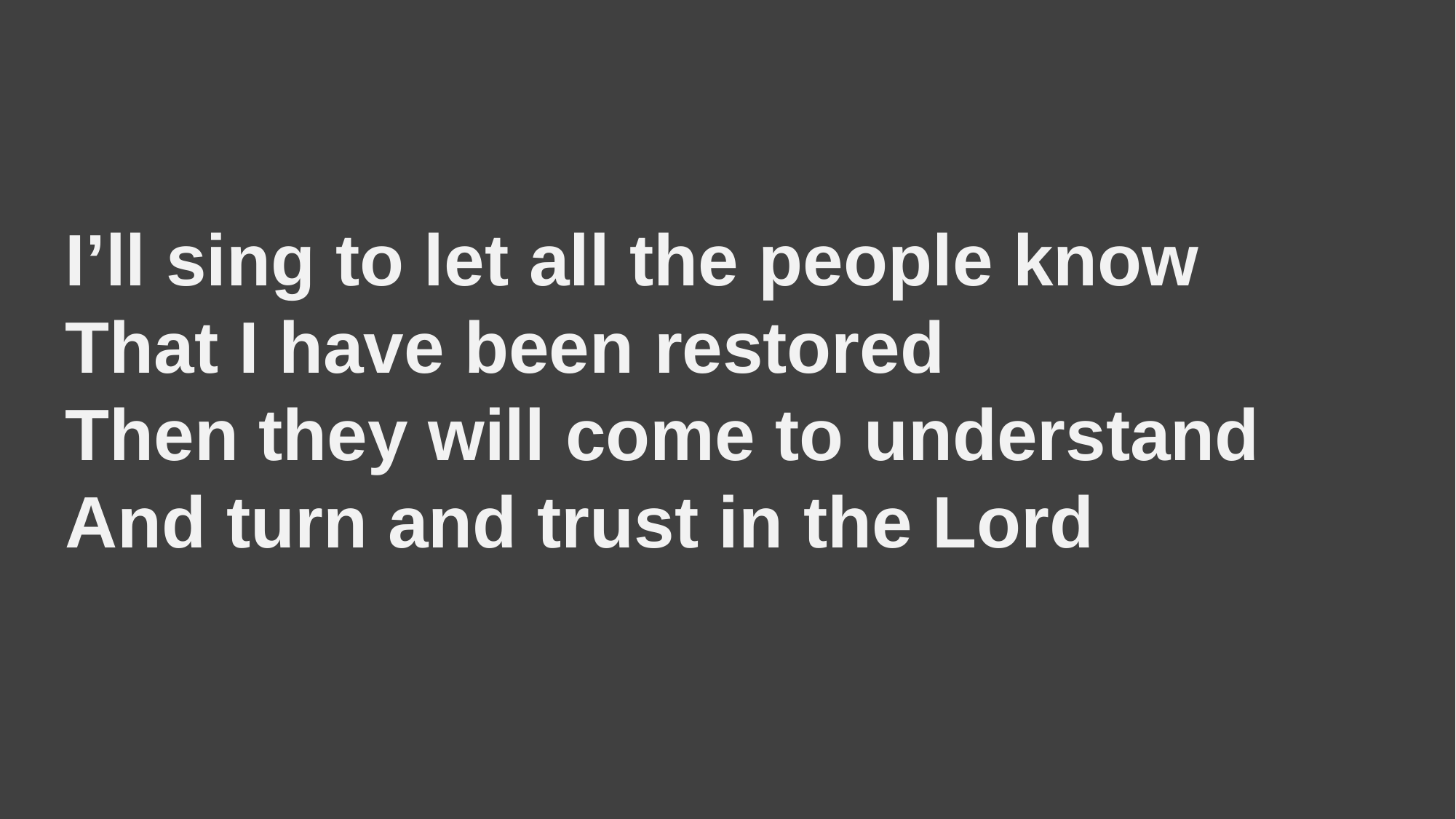

I’ll sing to let all the people know
That I have been restored
Then they will come to understand
And turn and trust in the Lord